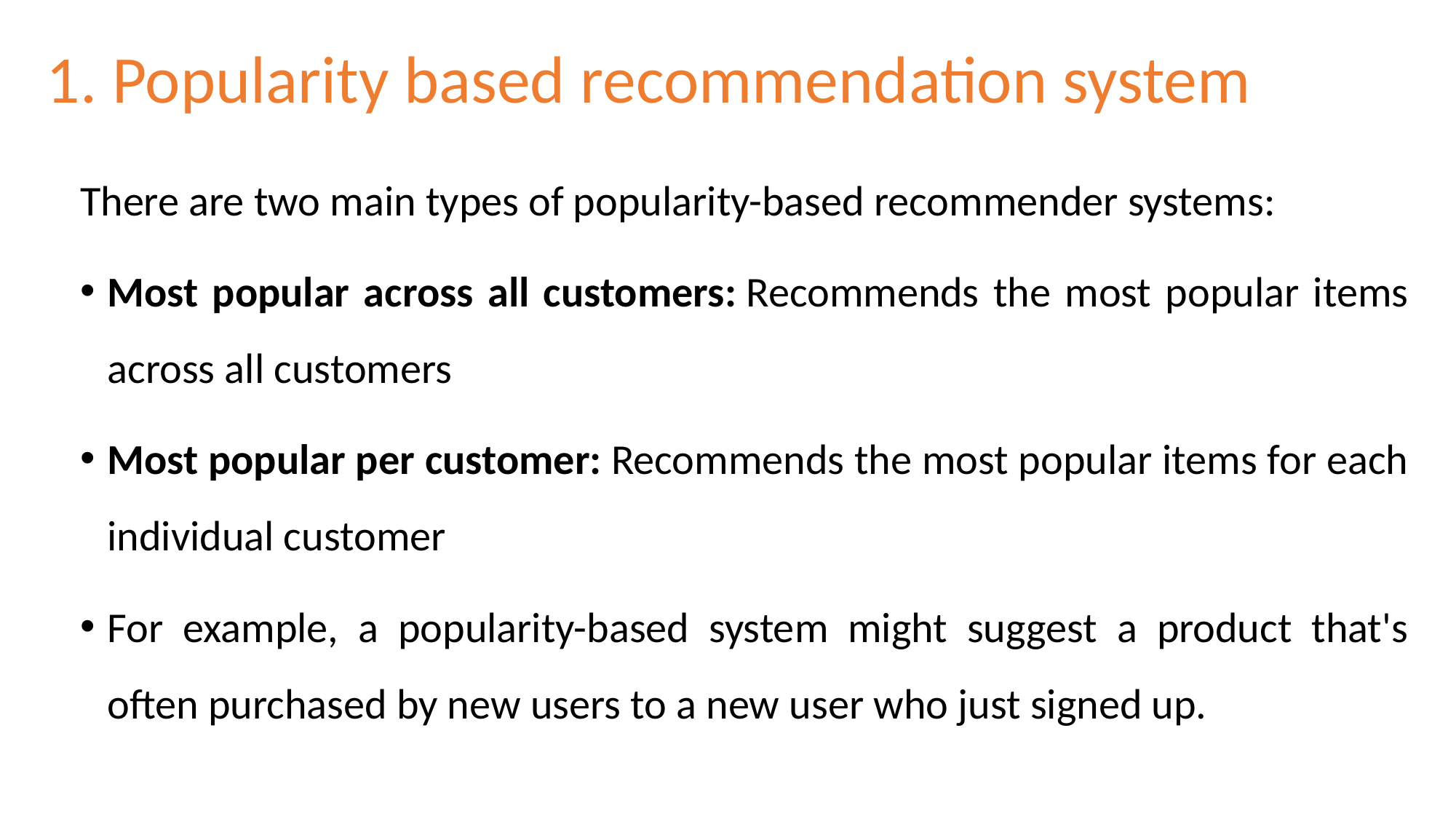

# 1. Popularity based recommendation system
There are two main types of popularity-based recommender systems:
Most popular across all customers: Recommends the most popular items across all customers
Most popular per customer: Recommends the most popular items for each individual customer
For example, a popularity-based system might suggest a product that's often purchased by new users to a new user who just signed up.